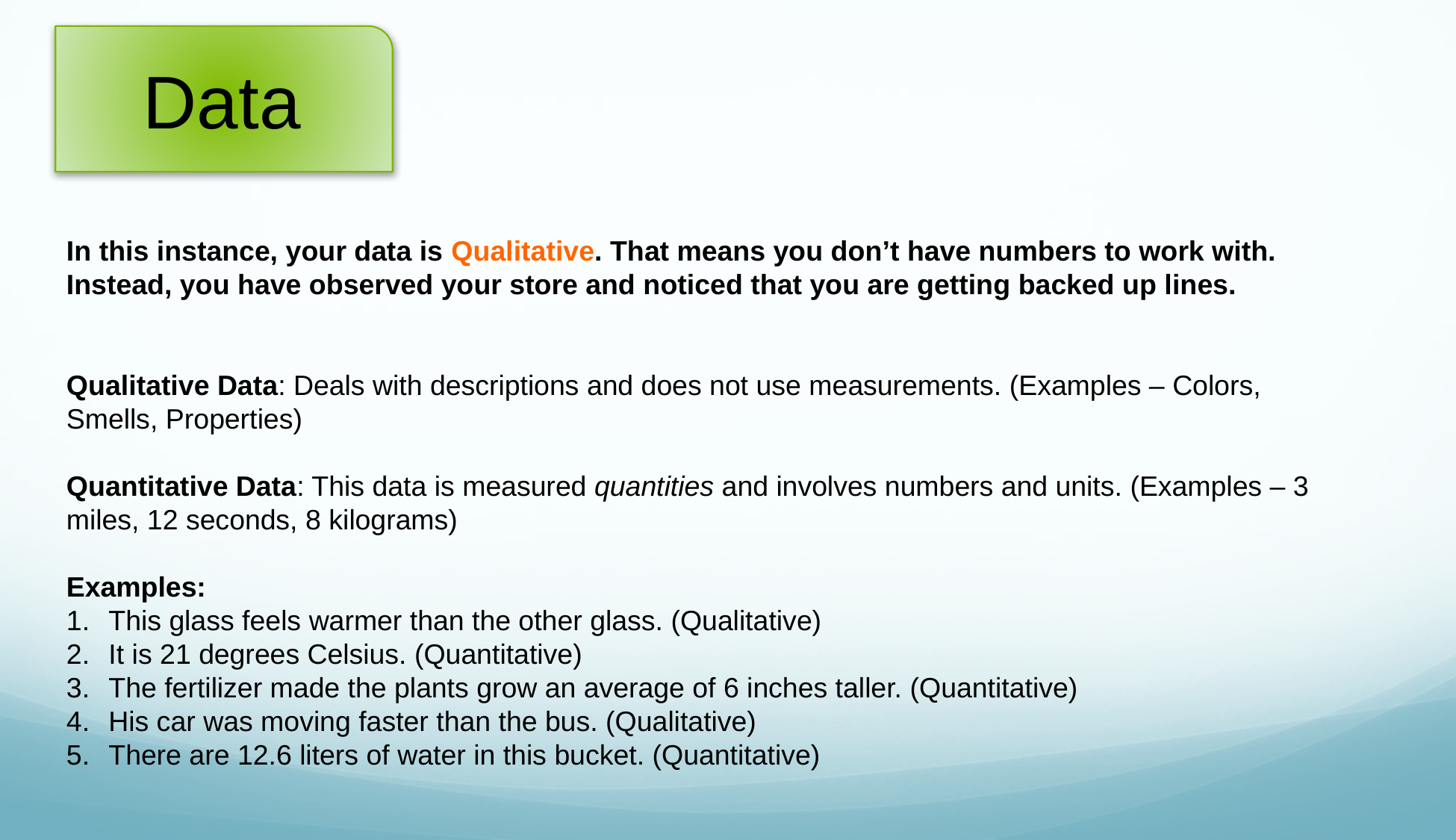

Data
In this instance, your data is Qualitative. That means you don’t have numbers to work with. Instead, you have observed your store and noticed that you are getting backed up lines.

Qualitative Data: Deals with descriptions and does not use measurements. (Examples – Colors, Smells, Properties)

Quantitative Data: This data is measured quantities and involves numbers and units. (Examples – 3 miles, 12 seconds, 8 kilograms)

Examples:
This glass feels warmer than the other glass. (Qualitative)
It is 21 degrees Celsius. (Quantitative)
The fertilizer made the plants grow an average of 6 inches taller. (Quantitative)
His car was moving faster than the bus. (Qualitative)
There are 12.6 liters of water in this bucket. (Quantitative)